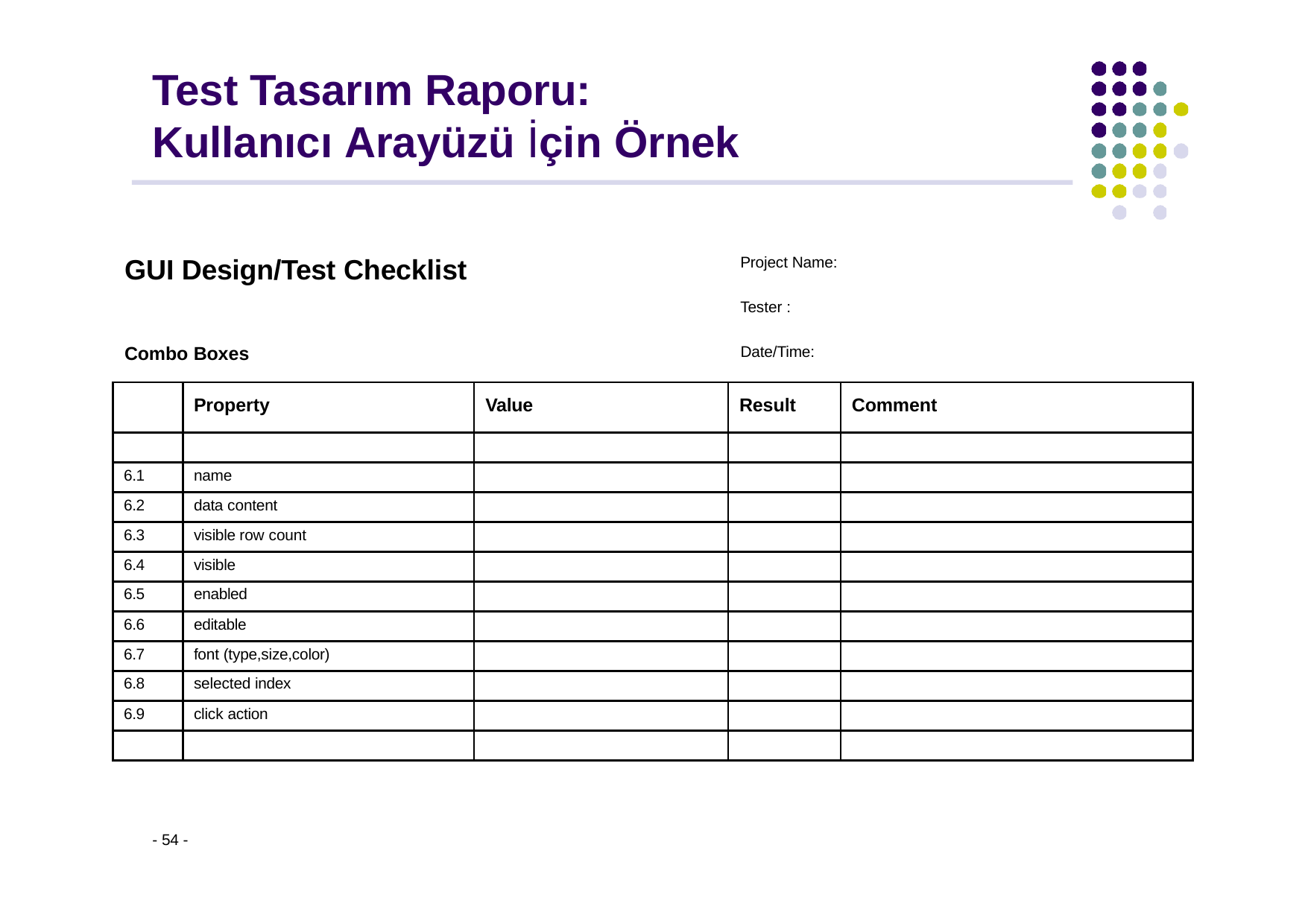

# Test Tasarım Raporu:  Kullanıcı Arayüzü İçin Örnek
GUI Design/Test Checklist
Project Name:
Tester :
Combo Boxes
Date/Time:
|  | Property | Value | Result | Comment |
| --- | --- | --- | --- | --- |
|  |  |  |  |  |
| 6.1 | name |  |  |  |
| 6.2 | data content |  |  |  |
| 6.3 | visible row count |  |  |  |
| 6.4 | visible |  |  |  |
| 6.5 | enabled |  |  |  |
| 6.6 | editable |  |  |  |
| 6.7 | font (type,size,color) |  |  |  |
| 6.8 | selected index |  |  |  |
| 6.9 | click action |  |  |  |
|  |  |  |  |  |
- 54 -